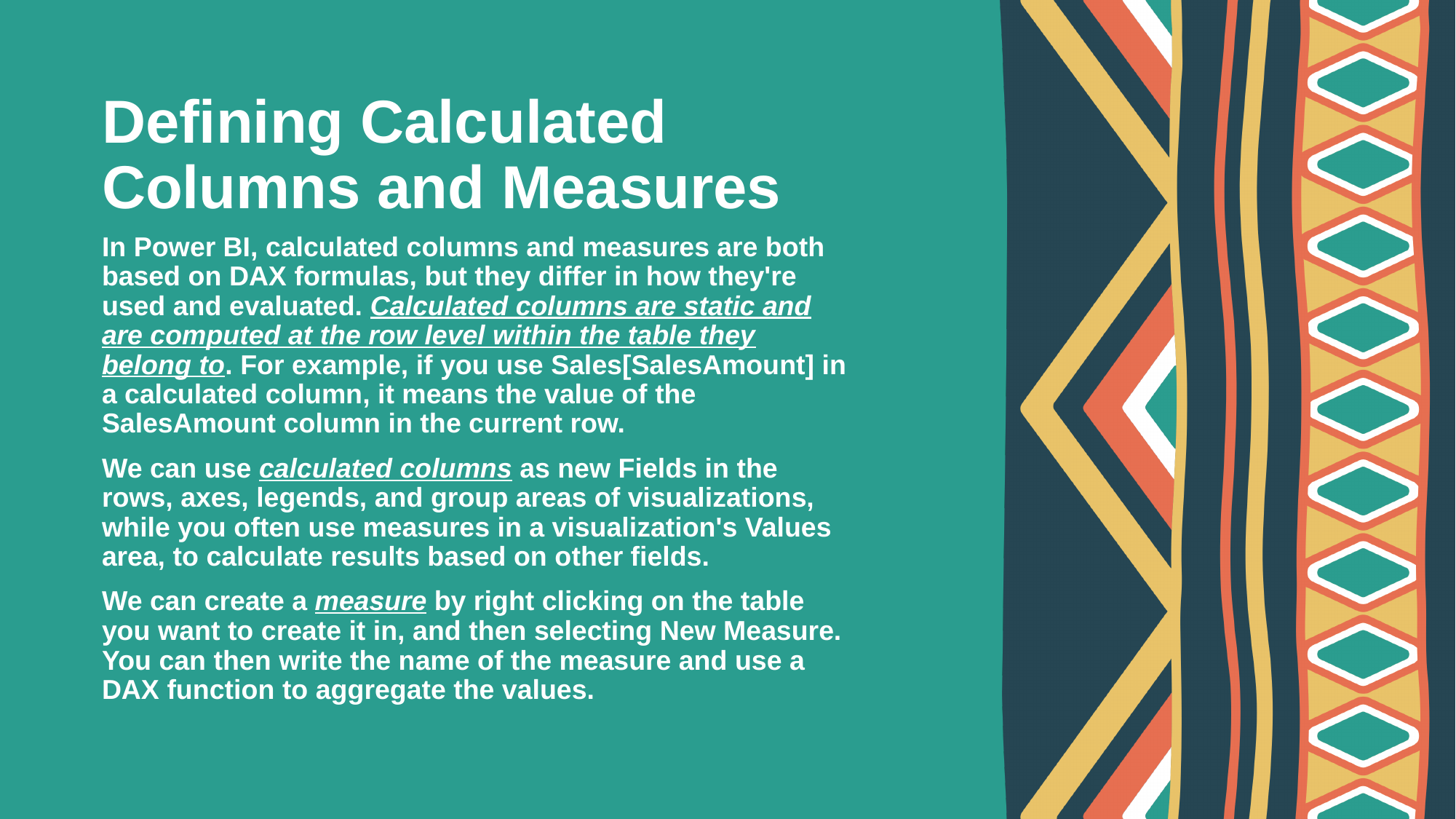

# Defining Calculated Columns and Measures
In Power BI, calculated columns and measures are both based on DAX formulas, but they differ in how they're used and evaluated. Calculated columns are static and are computed at the row level within the table they belong to. For example, if you use Sales[SalesAmount] in a calculated column, it means the value of the SalesAmount column in the current row.
We can use calculated columns as new Fields in the rows, axes, legends, and group areas of visualizations, while you often use measures in a visualization's Values area, to calculate results based on other fields.
We can create a measure by right clicking on the table you want to create it in, and then selecting New Measure. You can then write the name of the measure and use a DAX function to aggregate the values.